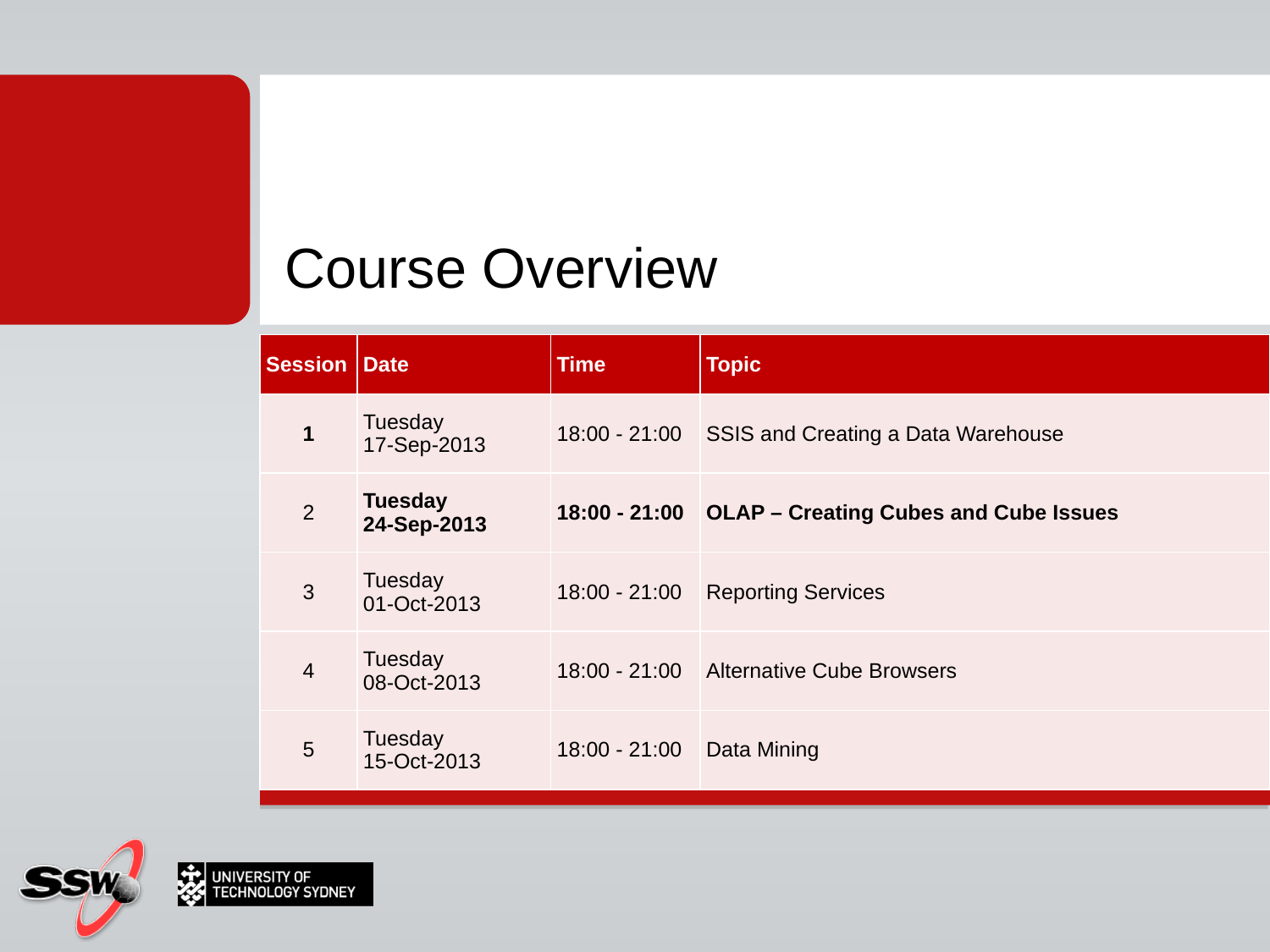

# Course Overview

| Session | Date | Time | Topic |
| --- | --- | --- | --- |
| 1 | Tuesday 17-Sep-2013 | 18:00 - 21:00 | SSIS and Creating a Data Warehouse |
| 2 | Tuesday 24-Sep-2013 | 18:00 - 21:00 | OLAP – Creating Cubes and Cube Issues |
| 3 | Tuesday 01-Oct-2013 | 18:00 - 21:00 | Reporting Services |
| 4 | Tuesday 08-Oct-2013 | 18:00 - 21:00 | Alternative Cube Browsers |
| 5 | Tuesday 15-Oct-2013 | 18:00 - 21:00 | Data Mining |